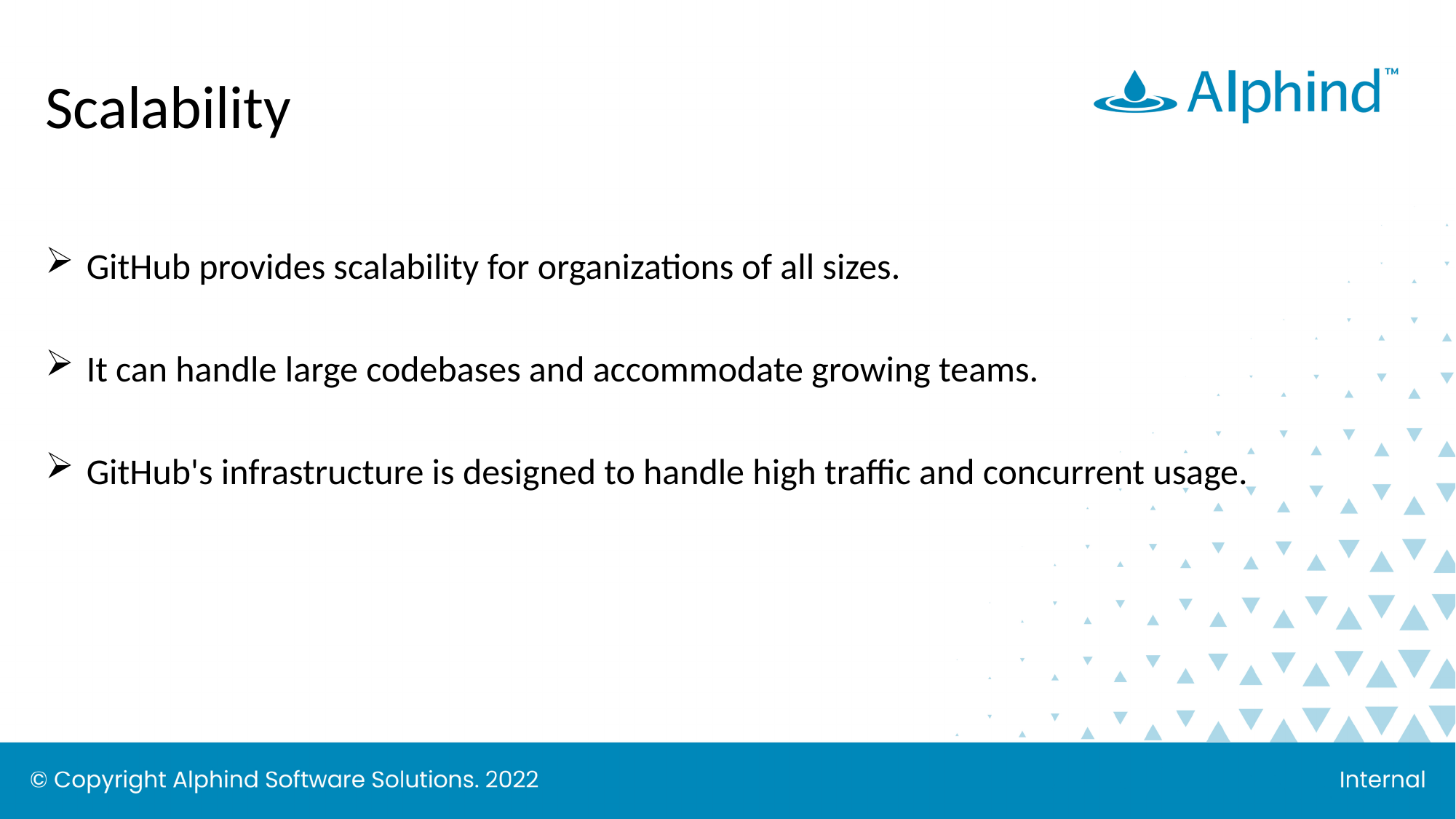

# Scalability
GitHub provides scalability for organizations of all sizes.
It can handle large codebases and accommodate growing teams.
GitHub's infrastructure is designed to handle high traffic and concurrent usage.